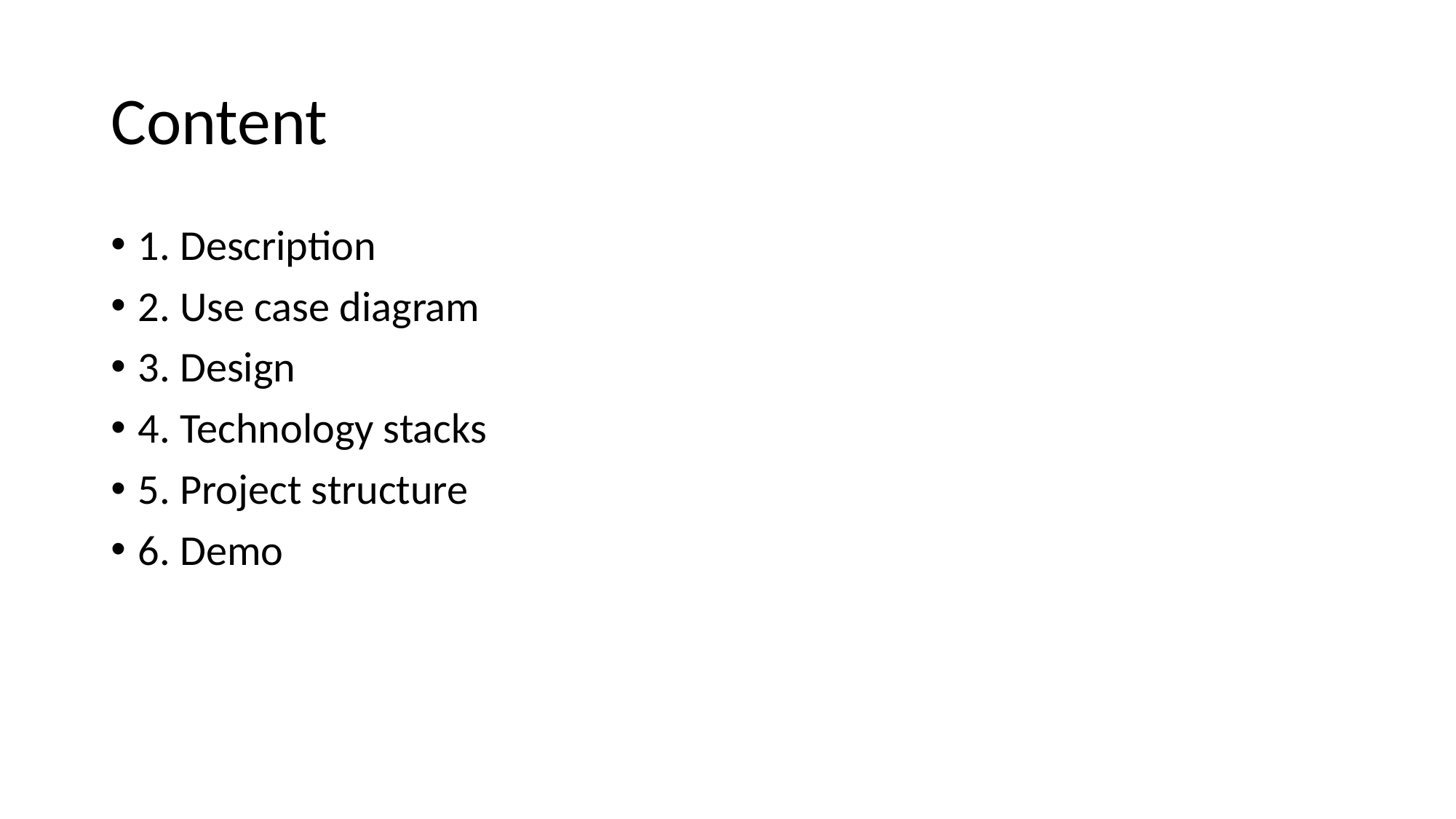

# Content
1. Description
2. Use case diagram
3. Design
4. Technology stacks
5. Project structure
6. Demo